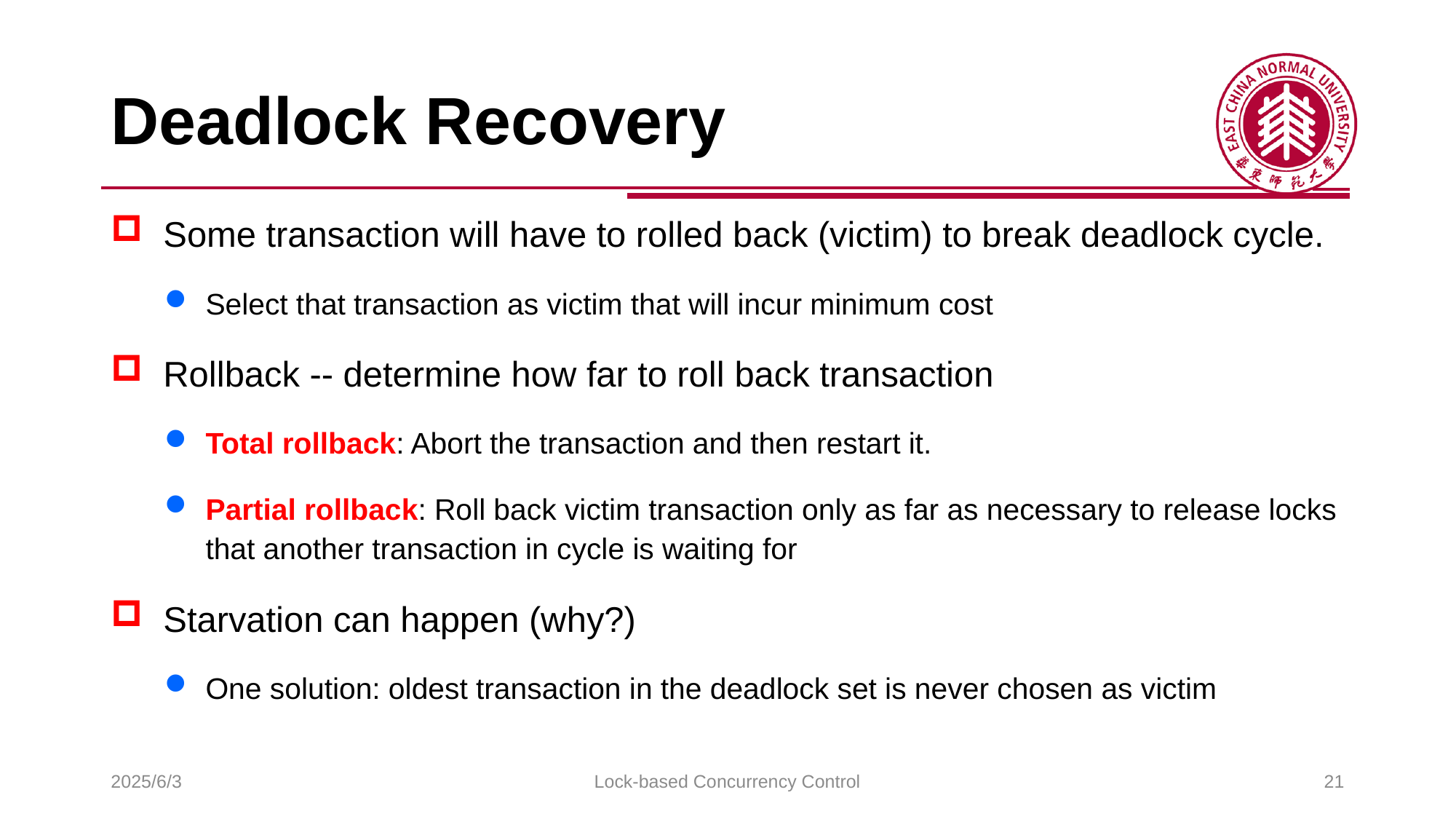

# Deadlock Recovery
Some transaction will have to rolled back (victim) to break deadlock cycle.
Select that transaction as victim that will incur minimum cost
Rollback -- determine how far to roll back transaction
Total rollback: Abort the transaction and then restart it.
Partial rollback: Roll back victim transaction only as far as necessary to release locks that another transaction in cycle is waiting for
Starvation can happen (why?)
One solution: oldest transaction in the deadlock set is never chosen as victim

2025/6/3
Lock-based Concurrency Control
21